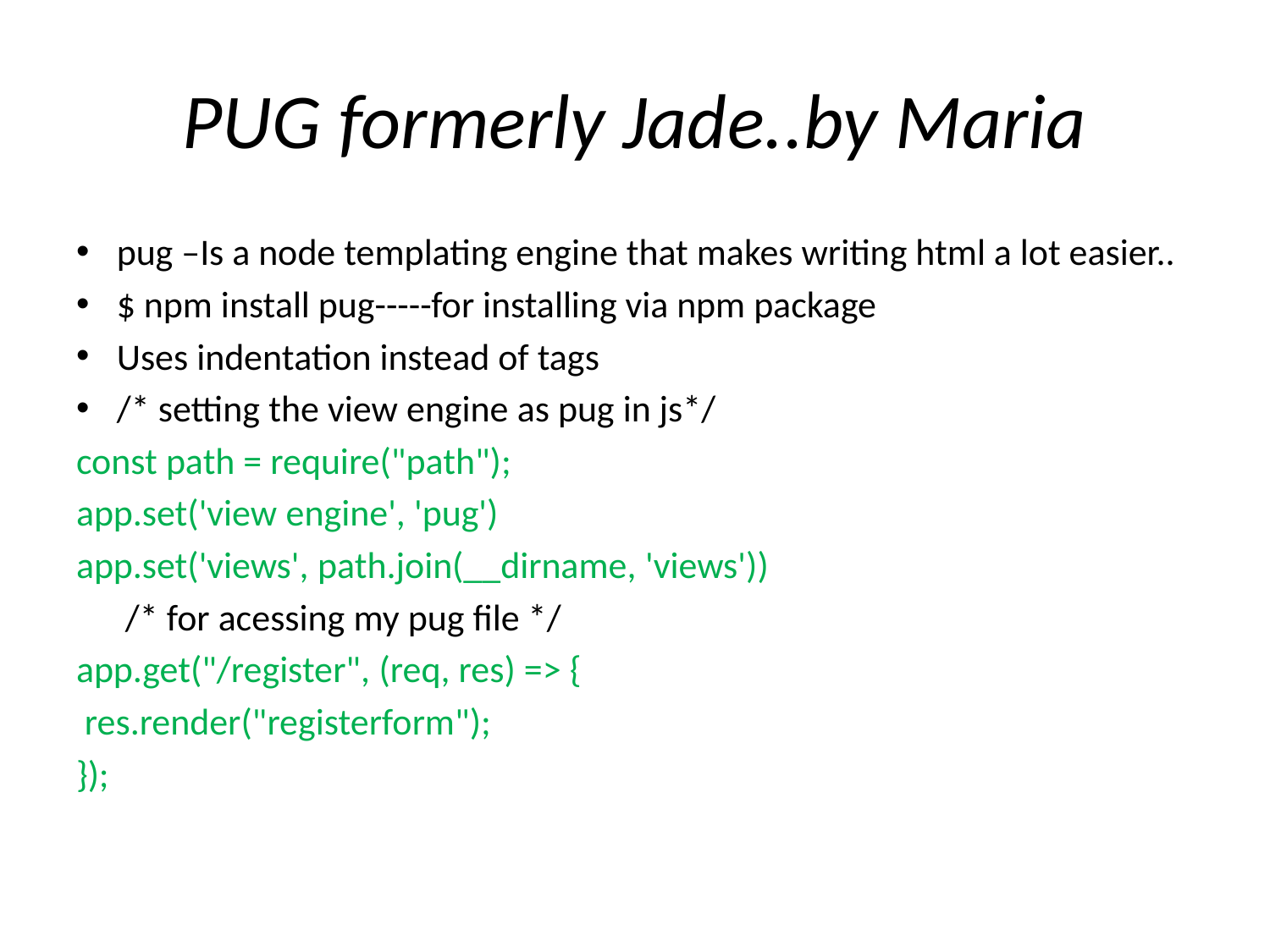

# PUG formerly Jade..by Maria
pug –Is a node templating engine that makes writing html a lot easier..
$ npm install pug-----for installing via npm package
Uses indentation instead of tags
/* setting the view engine as pug in js*/
const path = require("path");
app.set('view engine', 'pug')
app.set('views', path.join(__dirname, 'views'))
	 /* for acessing my pug file */
app.get("/register", (req, res) => {
 res.render("registerform");
});